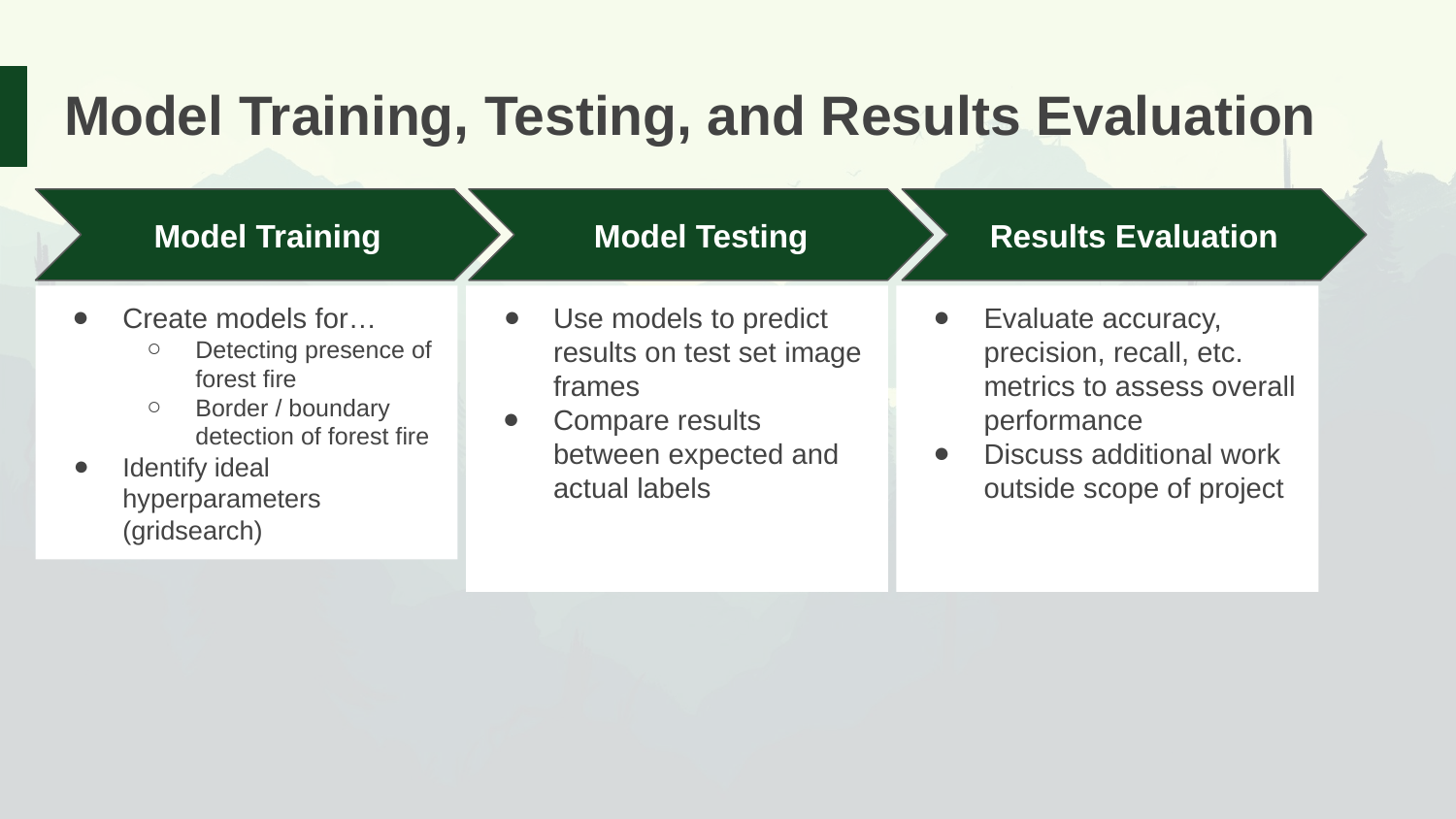

# Model Training, Testing, and Results Evaluation
Model Training
Model Testing
Results Evaluation
Create models for…
Detecting presence of forest fire
Border / boundary detection of forest fire
Identify ideal hyperparameters (gridsearch)
Use models to predict results on test set image frames
Compare results between expected and actual labels
Evaluate accuracy, precision, recall, etc. metrics to assess overall performance
Discuss additional work outside scope of project